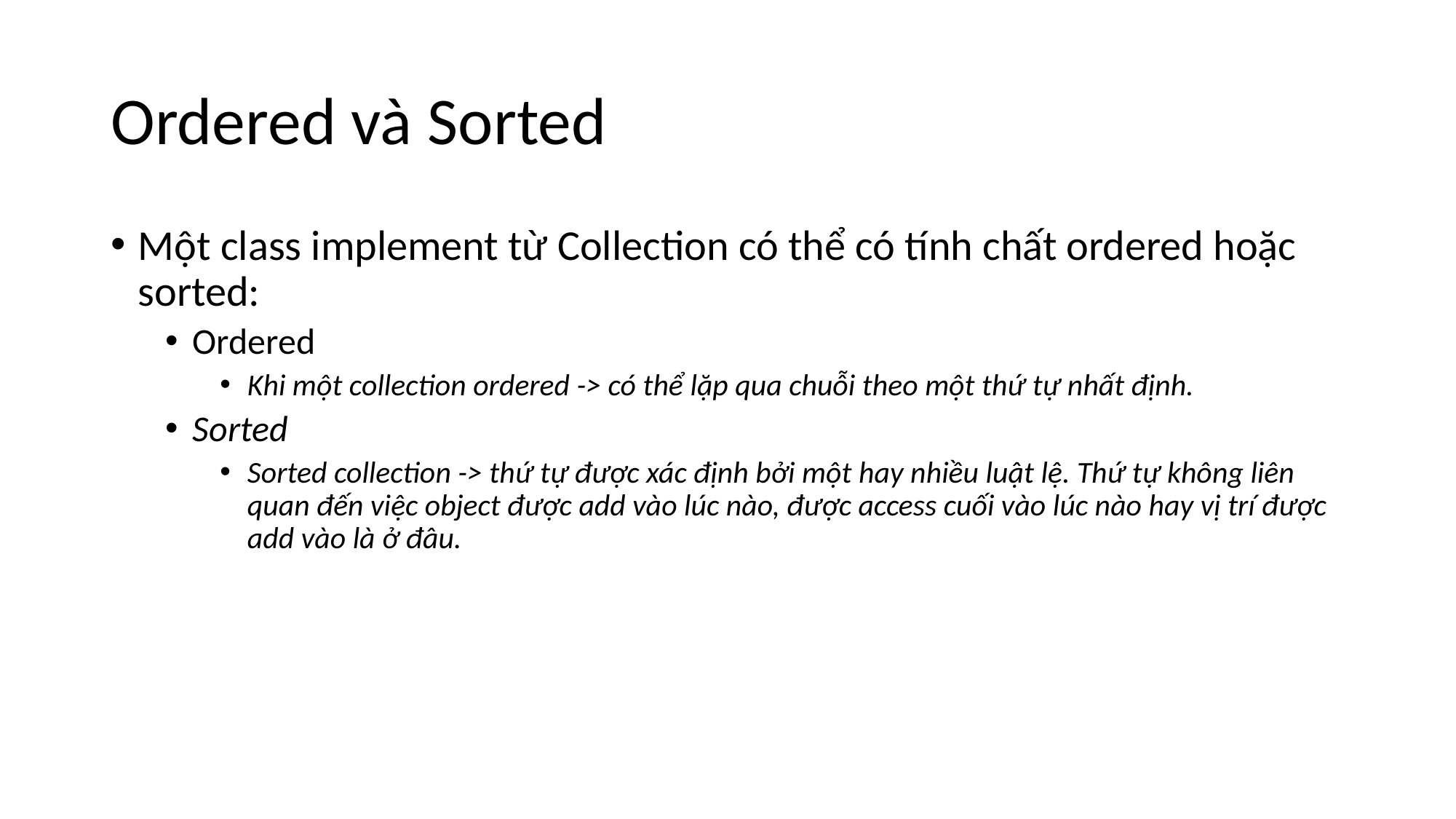

# Ordered và Sorted
Một class implement từ Collection có thể có tính chất ordered hoặc sorted:
Ordered
Khi một collection ordered -> có thể lặp qua chuỗi theo một thứ tự nhất định.
Sorted
Sorted collection -> thứ tự được xác định bởi một hay nhiều luật lệ. Thứ tự không liên quan đến việc object được add vào lúc nào, được access cuối vào lúc nào hay vị trí được add vào là ở đâu.